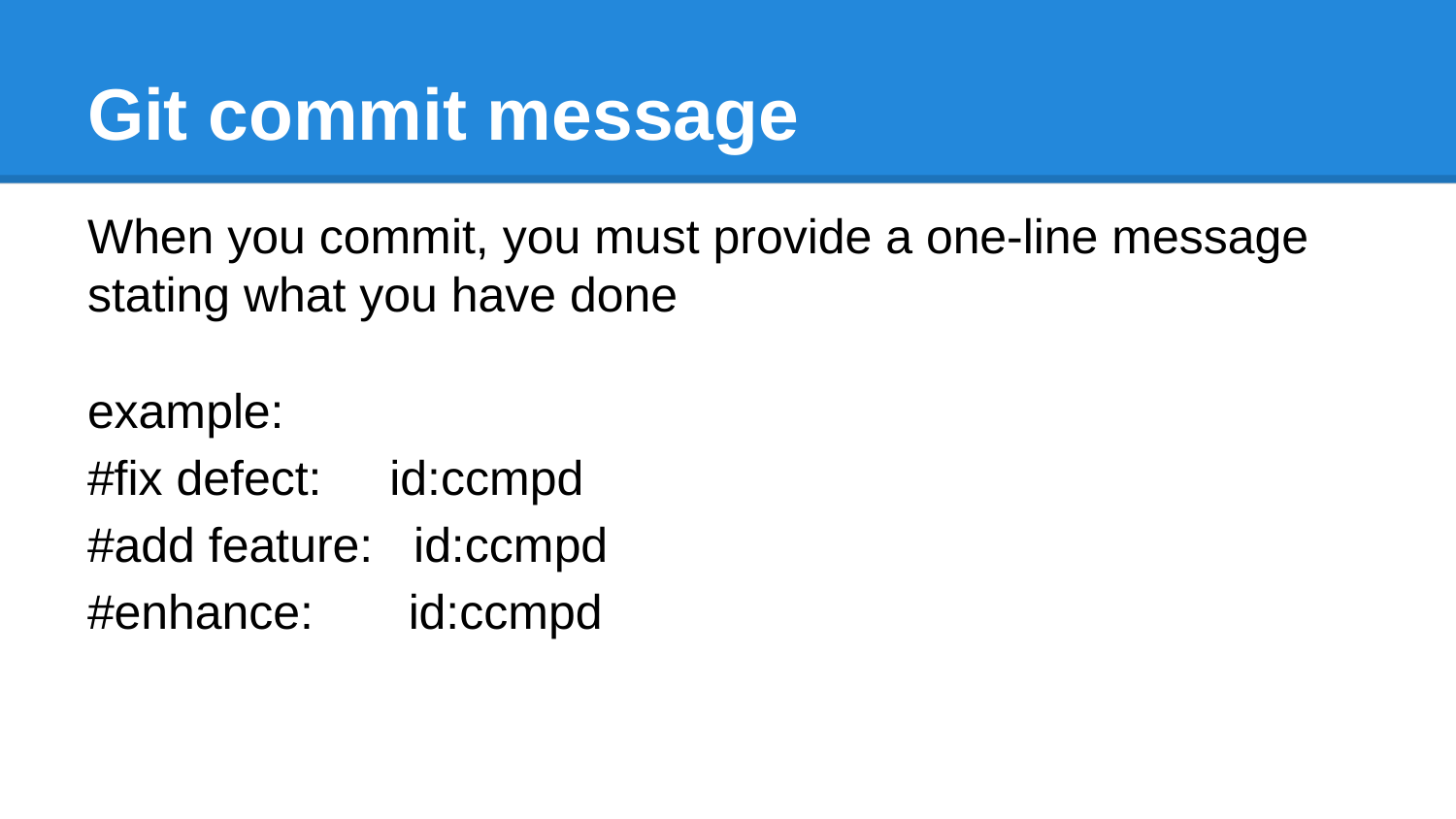

# Git commit message
When you commit, you must provide a one-line message stating what you have done

example:
#fix defect:     id:ccmpd
#add feature:   id:ccmpd
#enhance:       id:ccmpd